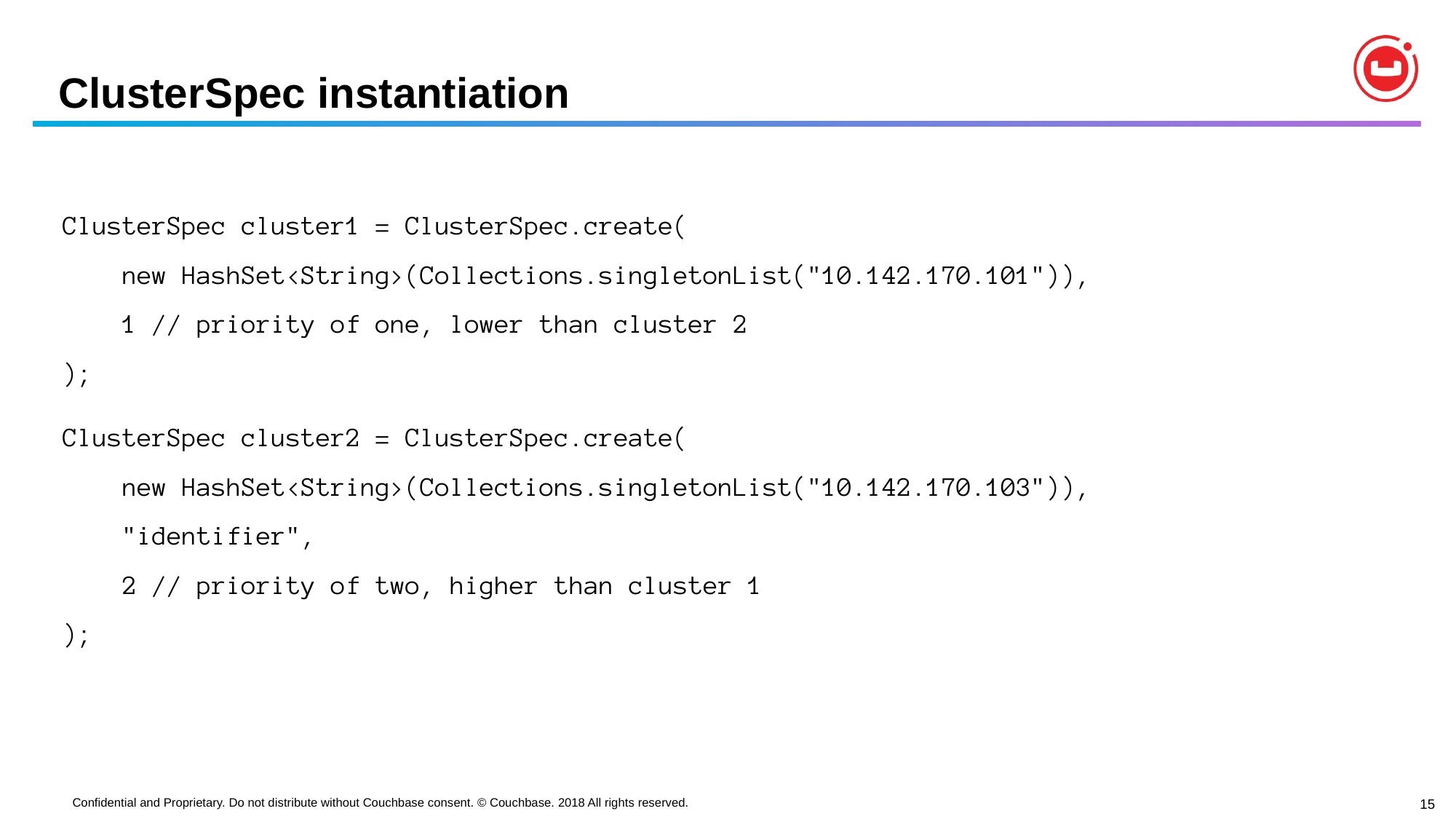

# ClusterSpec instantiation
ClusterSpec cluster1 = ClusterSpec.create(
    new HashSet<String>(Collections.singletonList("10.142.170.101")),
    1 // priority of one, lower than cluster 2
);
ClusterSpec cluster2 = ClusterSpec.create(
    new HashSet<String>(Collections.singletonList("10.142.170.103")),
    "identifier",
    2 // priority of two, higher than cluster 1
);